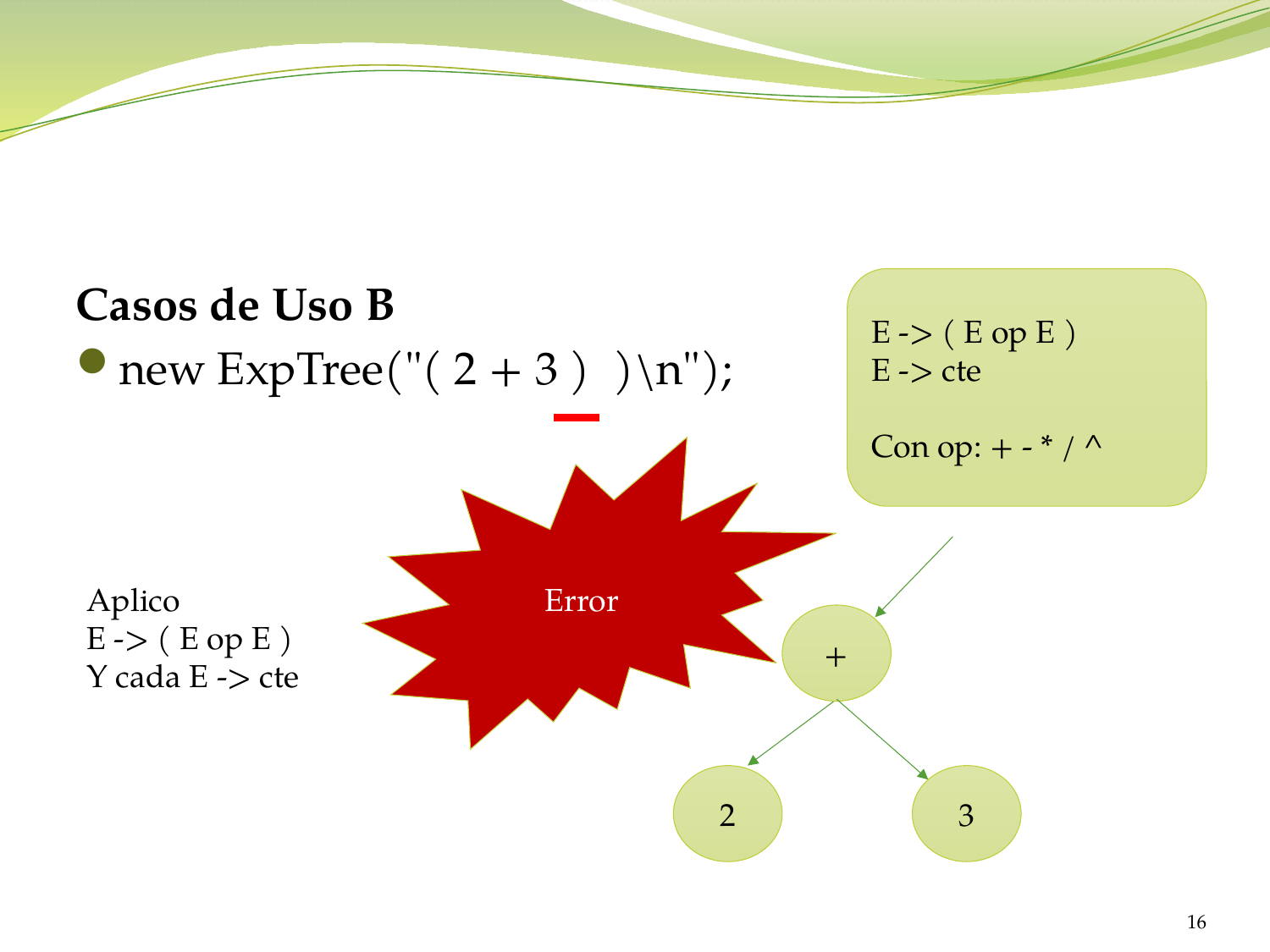

#
Casos de Uso B
new ExpTree("( 2 + 3 )  )\n");

E -> ( E op E )
E -> cte

Con op: + - * / ^
Error
Aplico
E -> ( E op E )
Y cada E -> cte
+
2
3
16